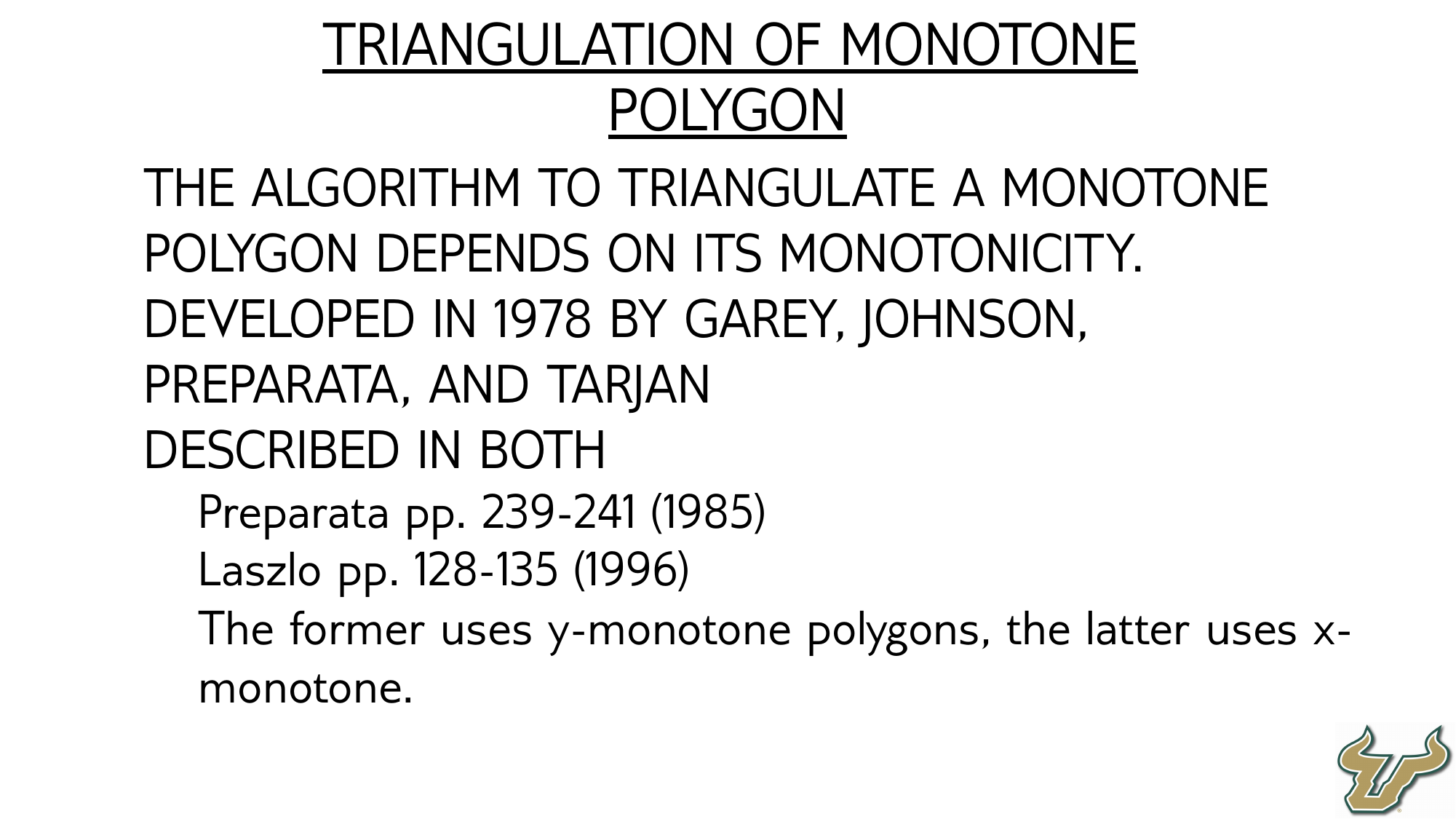

Triangulation of Monotone Polygon
The algorithm to triangulate a monotone polygon depends on its monotonicity.
Developed in 1978 by Garey, Johnson, Preparata, and Tarjan
described in both
Preparata pp. 239-241 (1985)
Laszlo pp. 128-135 (1996)
The former uses y-monotone polygons, the latter uses x-monotone.